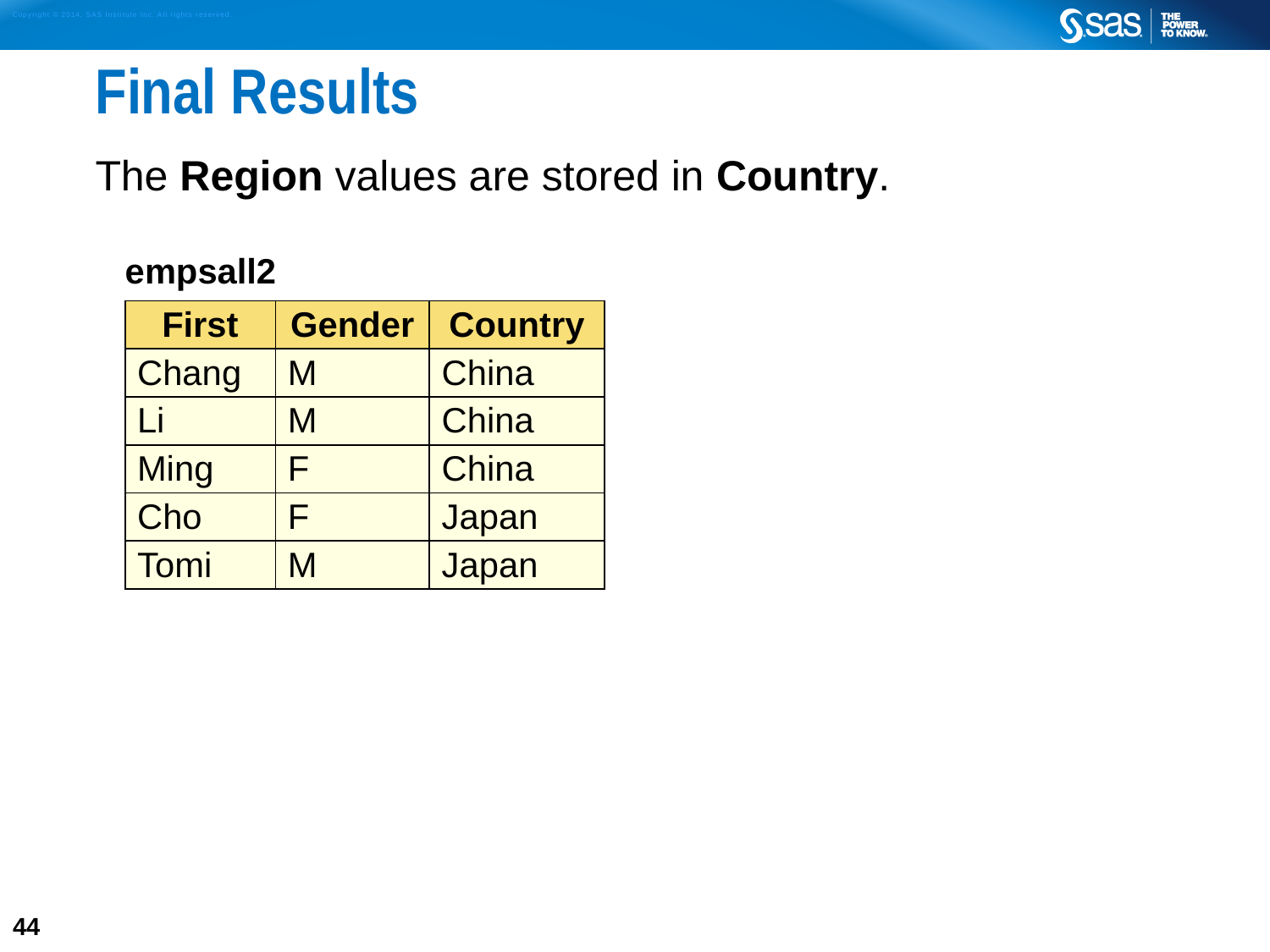

# Final Results
The Region values are stored in Country.

| empsall2 |  |  |
| --- | --- | --- |
| First | Gender | Country |
| Chang | M | China |
| Li | M | China |
| Ming | F | China |
| Cho | F | Japan |
| Tomi | M | Japan |

44